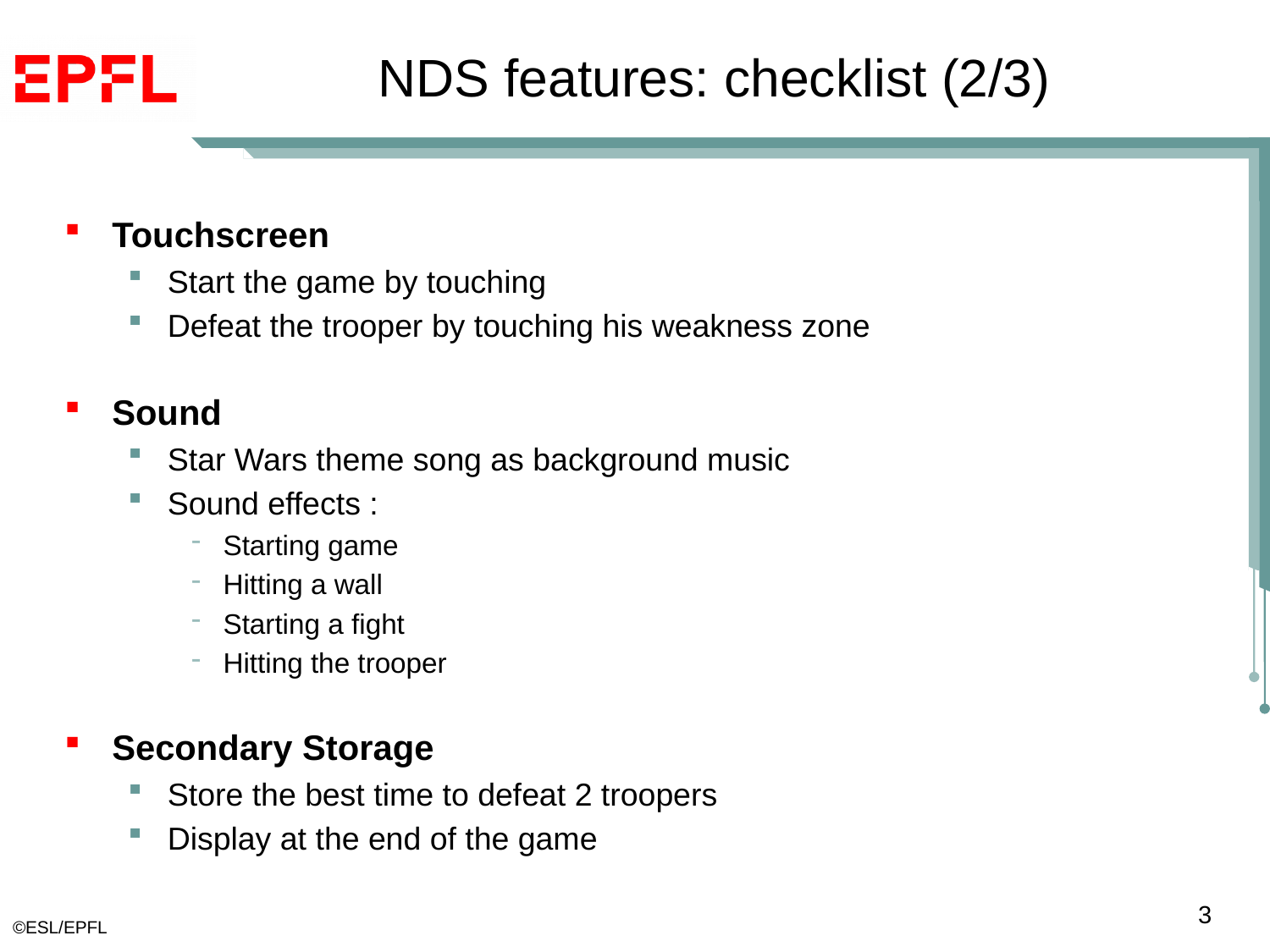

# NDS features: checklist (2/3)

Touchscreen
Start the game by touching
Defeat the trooper by touching his weakness zone

Sound
Star Wars theme song as background music
Sound effects :
Starting game
Hitting a wall
Starting a fight
Hitting the trooper

Secondary Storage
Store the best time to defeat 2 troopers
Display at the end of the game